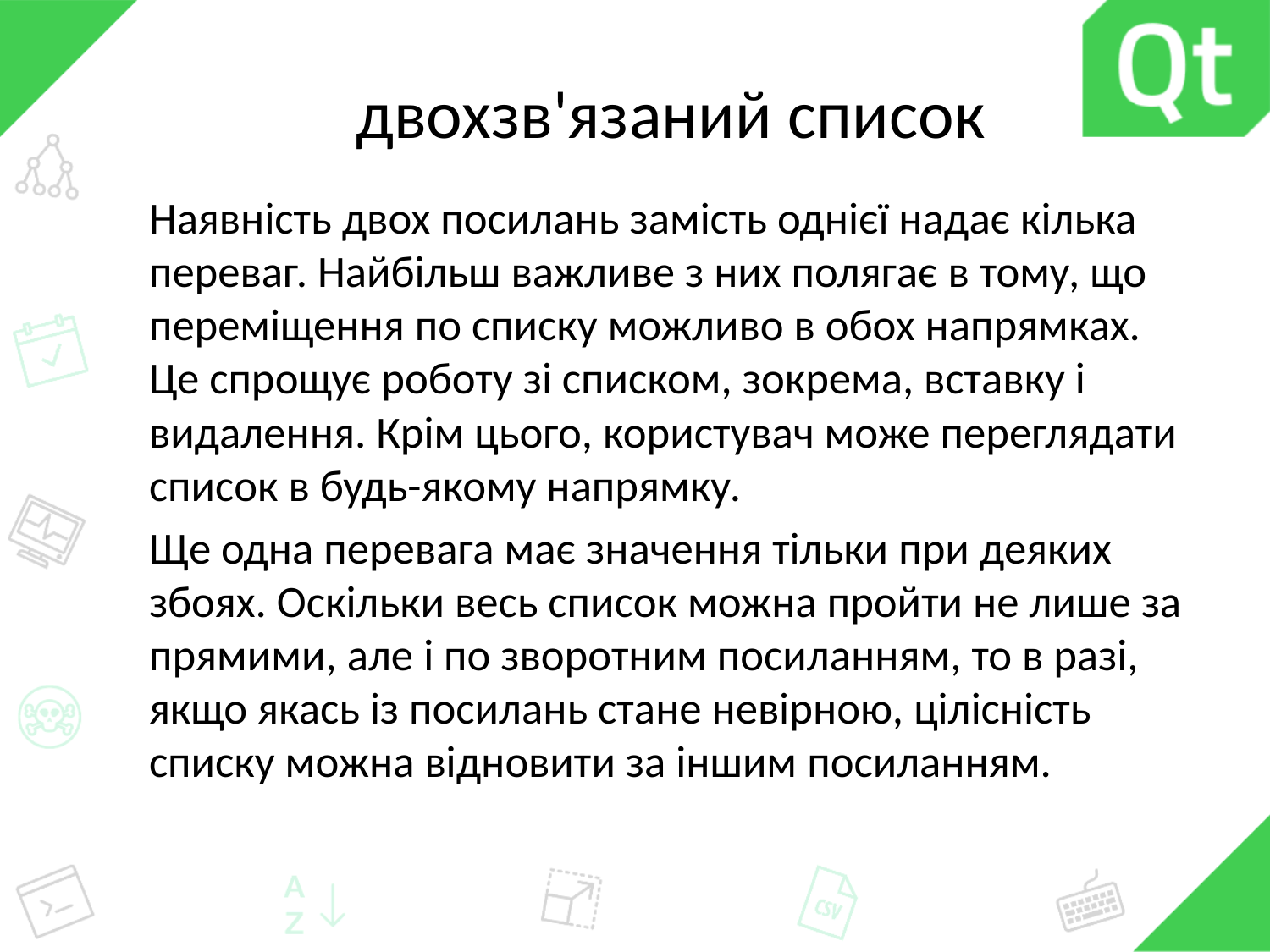

# двохзв'язаний список
Наявність двох посилань замість однієї надає кілька переваг. Найбільш важливе з них полягає в тому, що переміщення по списку можливо в обох напрямках. Це спрощує роботу зі списком, зокрема, вставку і видалення. Крім цього, користувач може переглядати список в будь-якому напрямку.
Ще одна перевага має значення тільки при деяких збоях. Оскільки весь список можна пройти не лише за прямими, але і по зворотним посиланням, то в разі, якщо якась із посилань стане невірною, цілісність списку можна відновити за іншим посиланням.